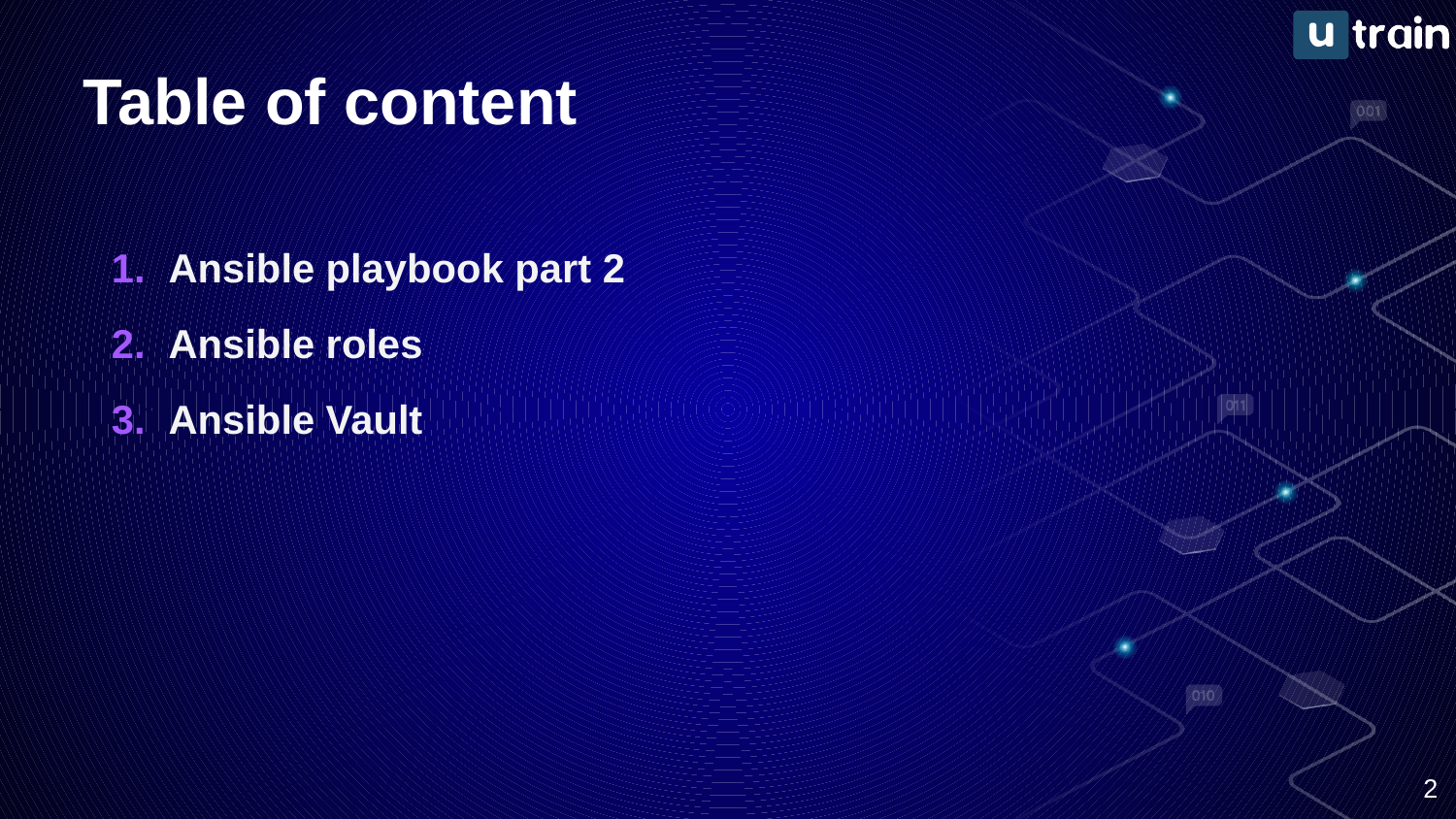

# Table of content
Ansible playbook part 2
Ansible roles
Ansible Vault
2